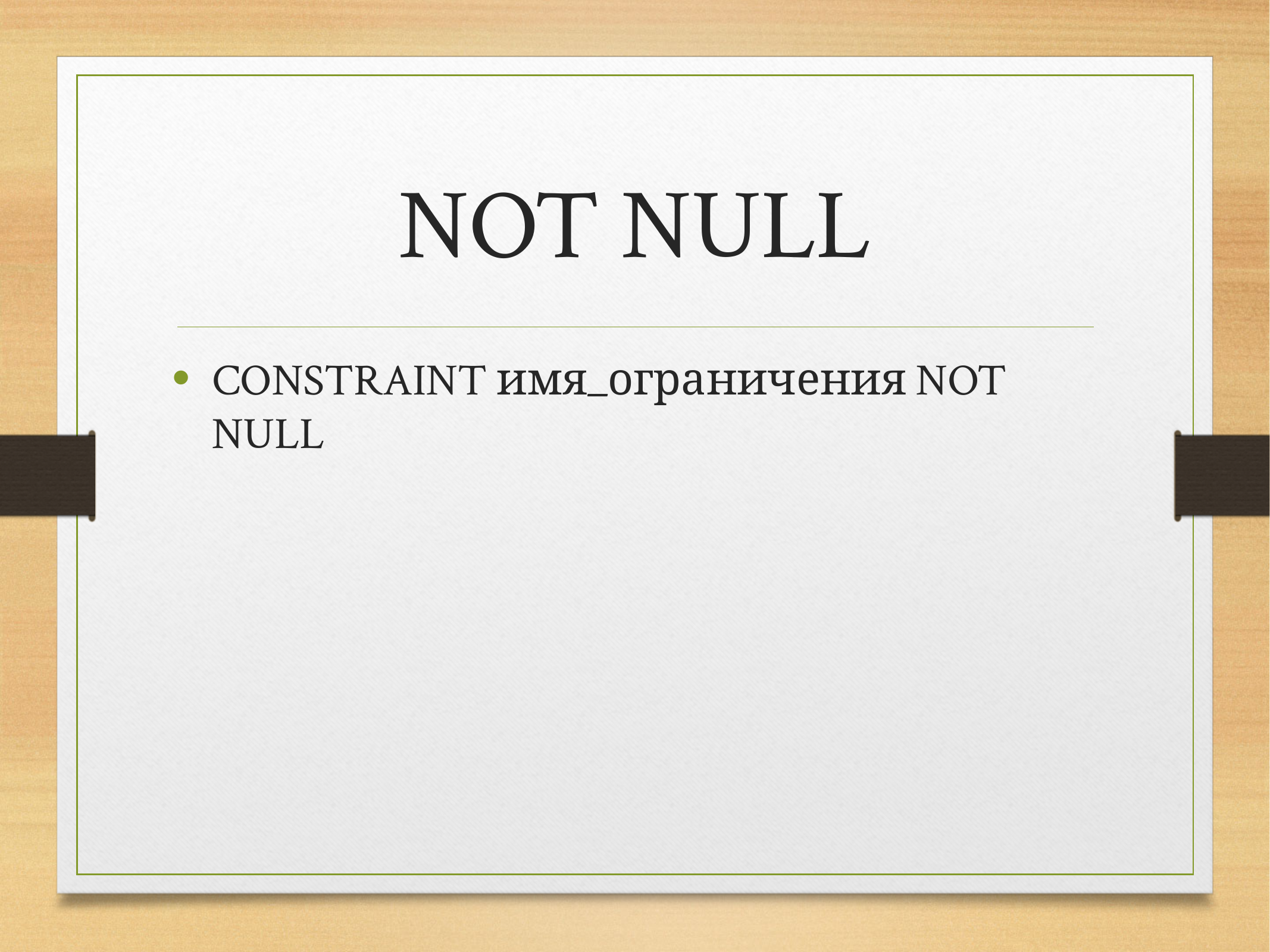

# NOT NULL
CONSTRAINT имя_ограничения NOT NULL